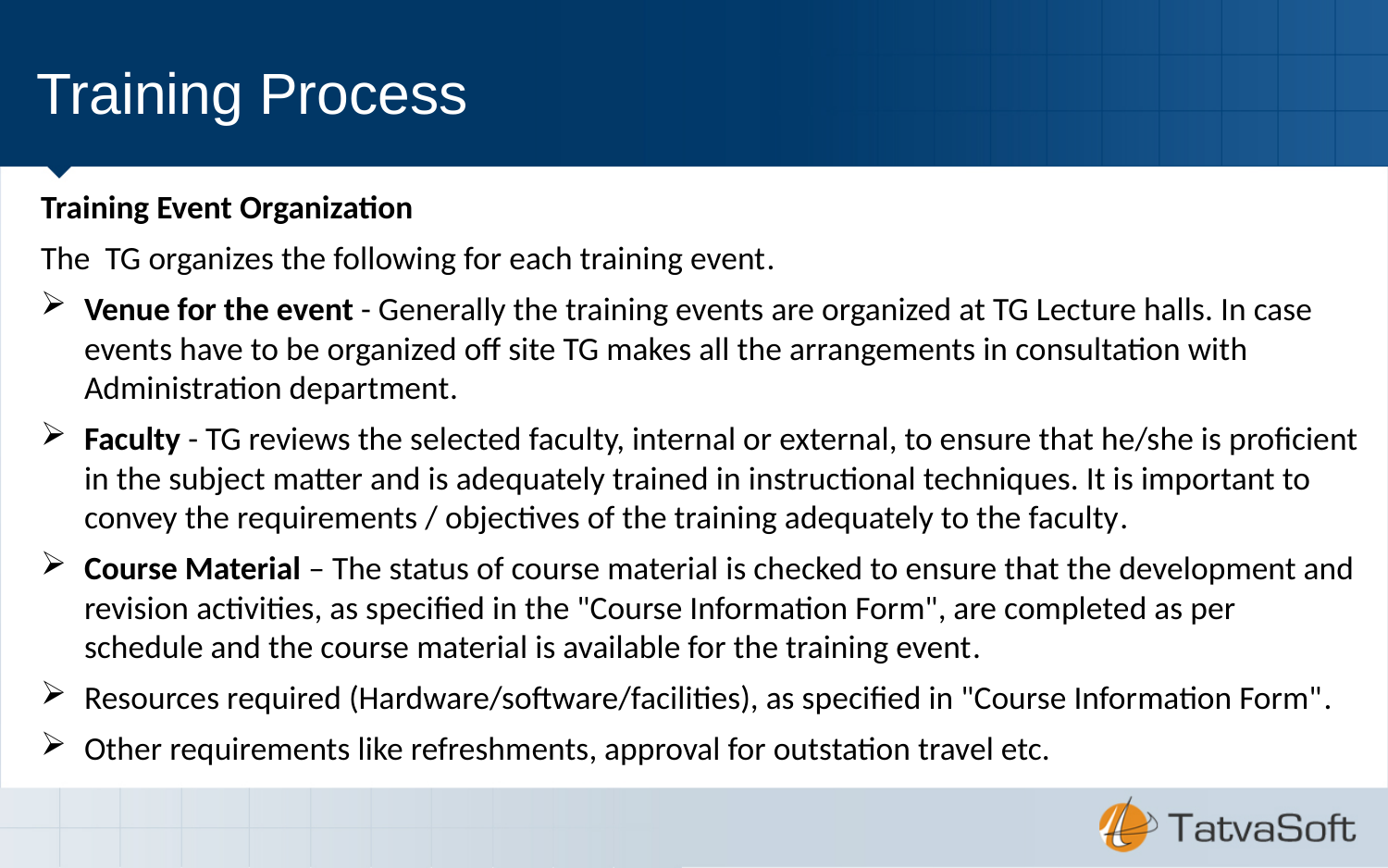

# Training Process
Training Event Organization
The  TG organizes the following for each training event.
Venue for the event - Generally the training events are organized at TG Lecture halls. In case events have to be organized off site TG makes all the arrangements in consultation with Administration department.
Faculty - TG reviews the selected faculty, internal or external, to ensure that he/she is proficient in the subject matter and is adequately trained in instructional techniques. It is important to convey the requirements / objectives of the training adequately to the faculty.
Course Material – The status of course material is checked to ensure that the development and revision activities, as specified in the "Course Information Form", are completed as per schedule and the course material is available for the training event.
Resources required (Hardware/software/facilities), as specified in "Course Information Form".
Other requirements like refreshments, approval for outstation travel etc.